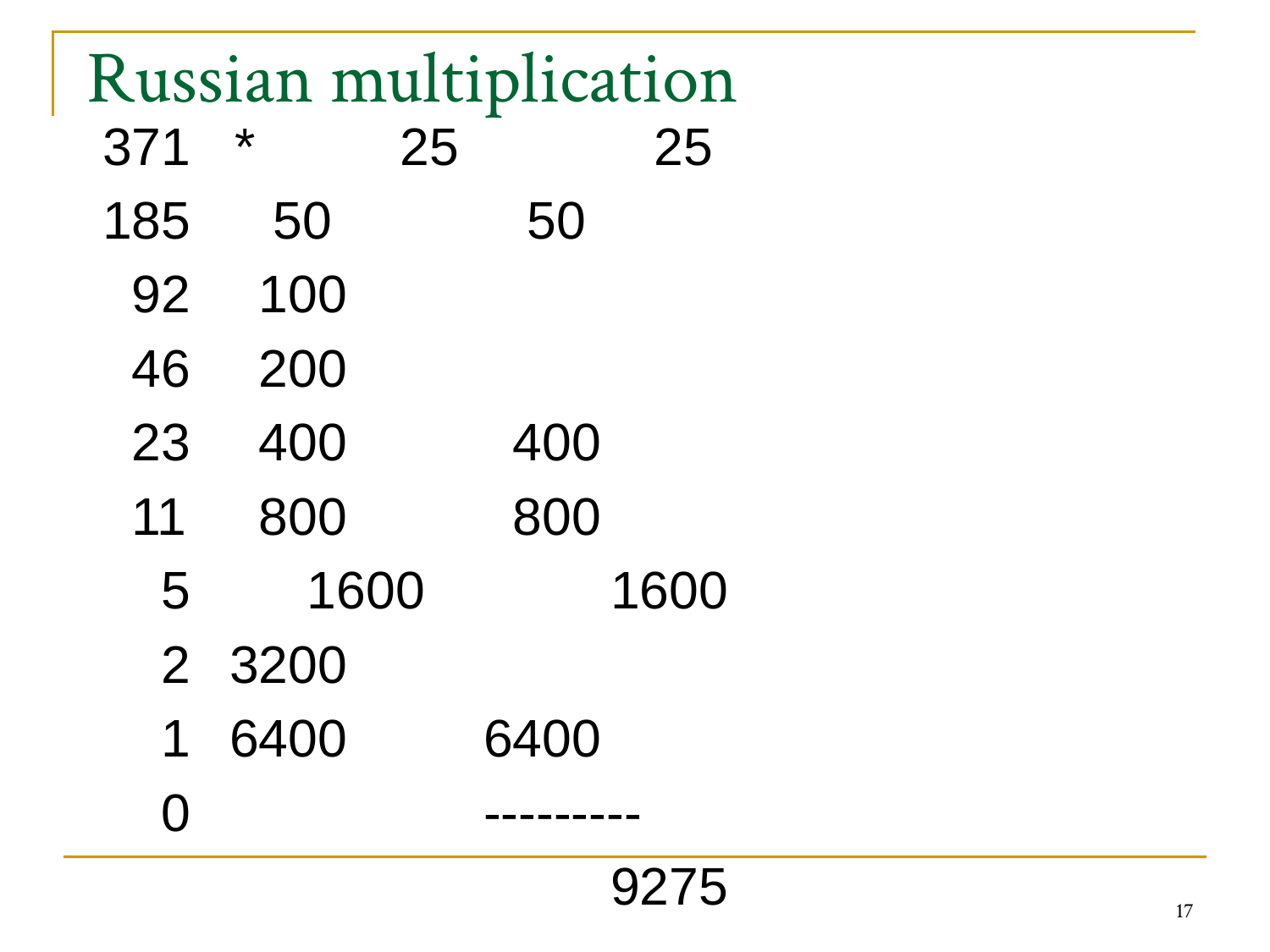

# Russian multiplication
	371   *  	   25		   25
	185	   50		   50
	  92	  100
	  46	  200
	  23	  400		  400
	  11	  800		  800
	    5        1600		1600
	    2	3200
	    1	6400		6400
	    0			---------
					9275

17